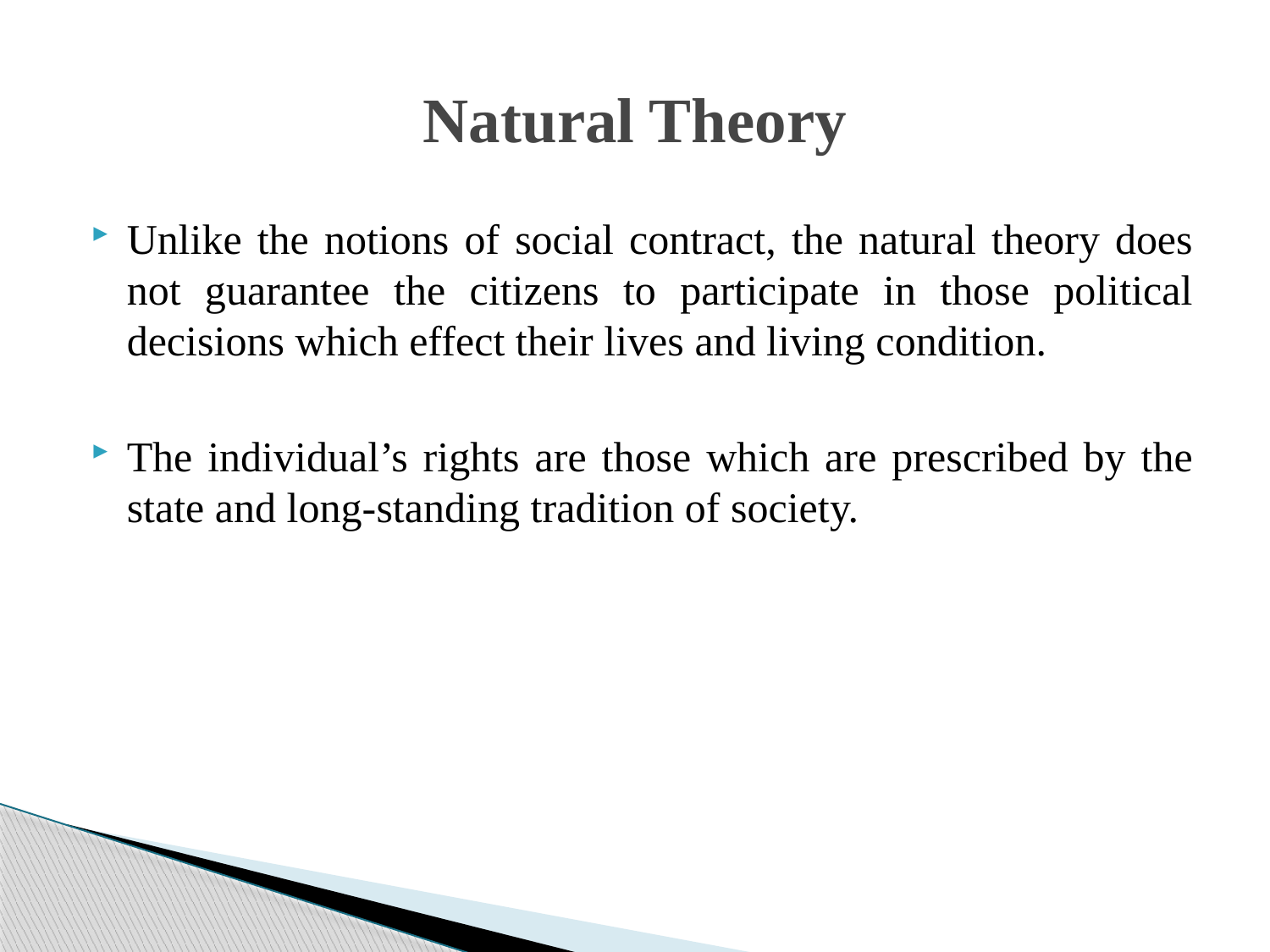

# Natural Theory
Unlike the notions of social contract, the natural theory does not guarantee the citizens to participate in those political decisions which effect their lives and living condition.

The individual’s rights are those which are prescribed by the state and long-standing tradition of society.